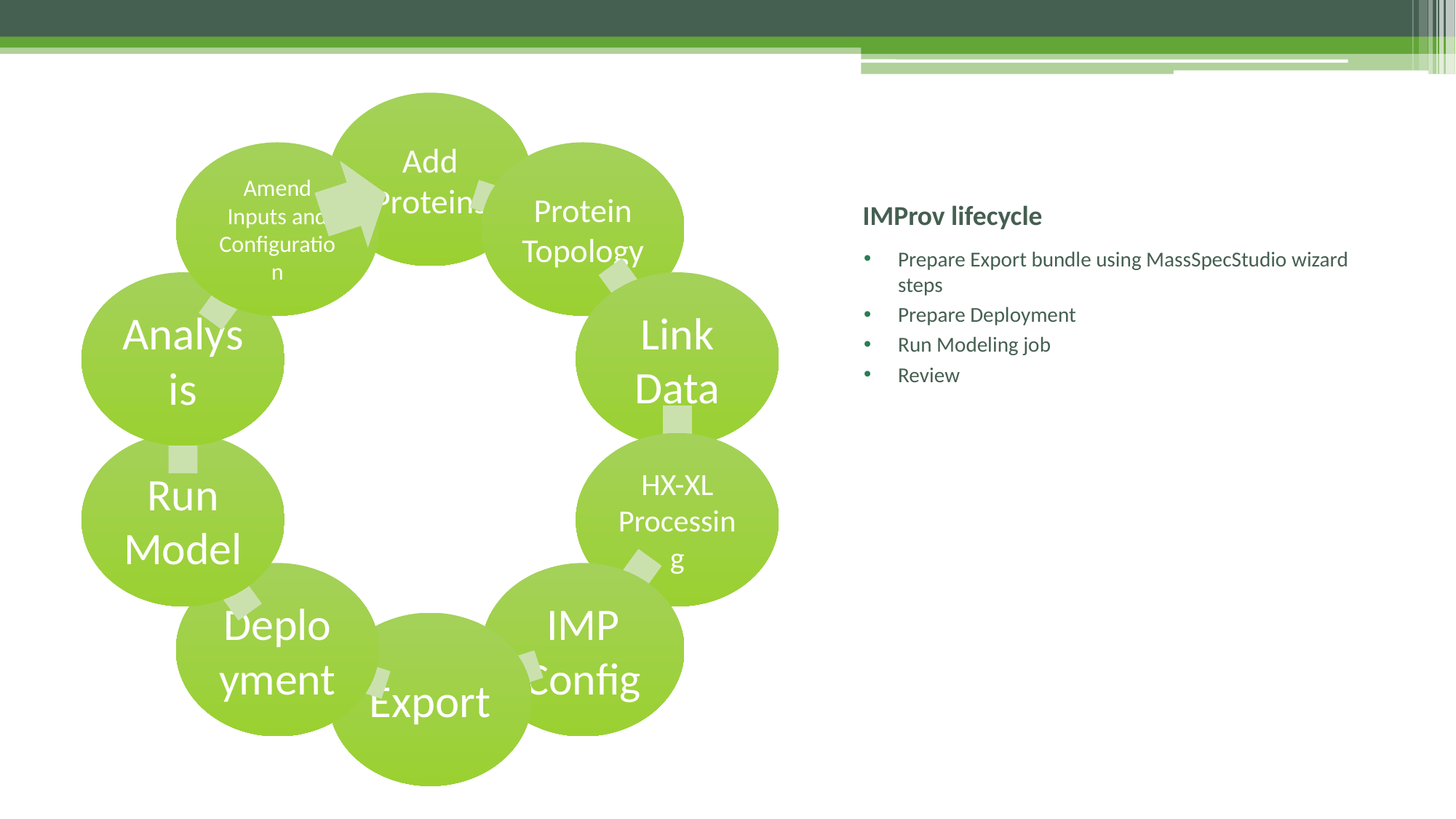

Add Proteins
Protein Topology
Link Data
HX-XL Processing
IMP Config
Export
Deployment
Run Model
Amend Inputs and Configuration
Analysis
# IMProv lifecycle
Prepare Export bundle using MassSpecStudio wizard steps
Prepare Deployment
Run Modeling job
Review